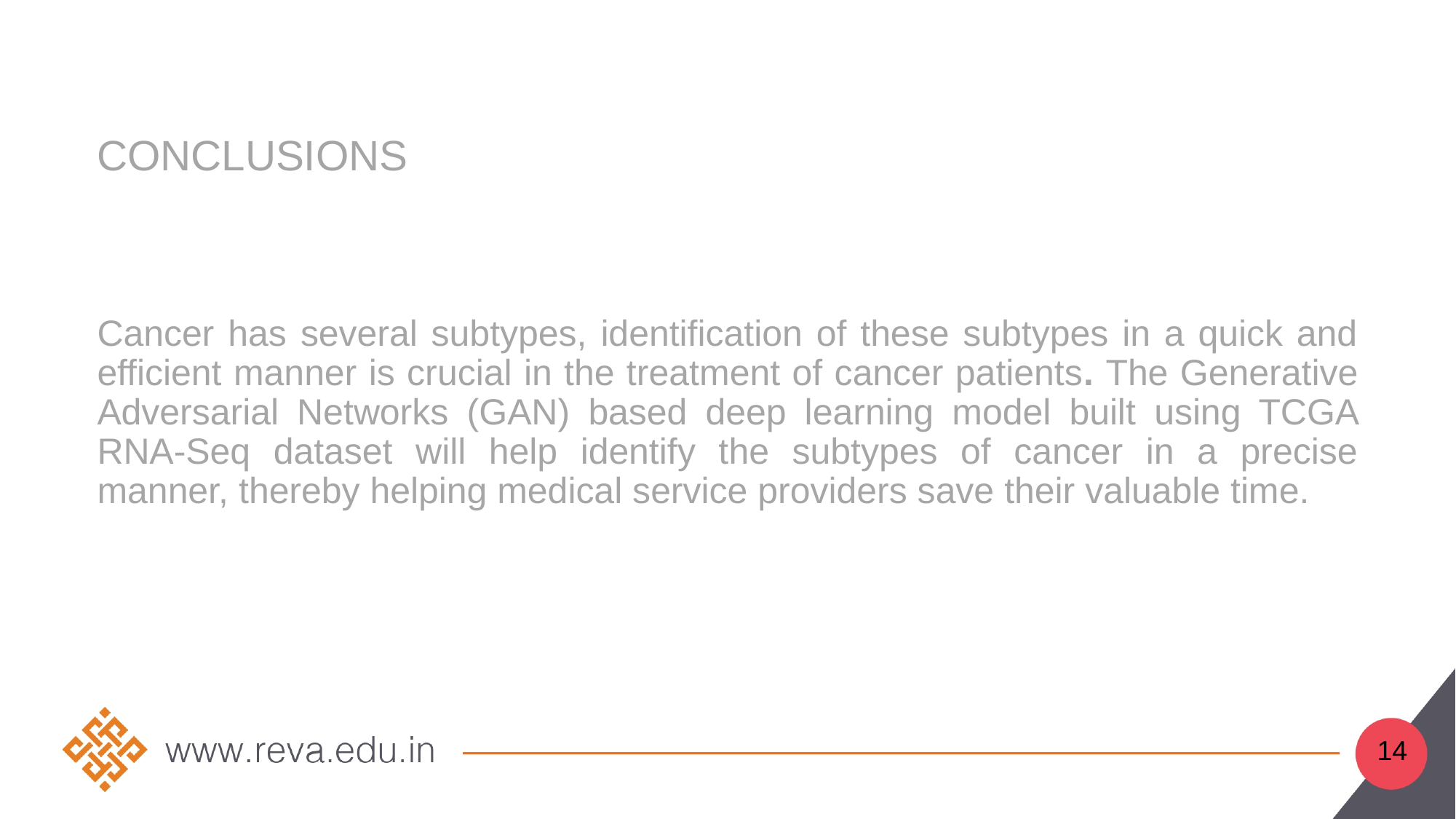

# conclusions
Cancer has several subtypes, identification of these subtypes in a quick and efficient manner is crucial in the treatment of cancer patients. The Generative Adversarial Networks (GAN) based deep learning model built using TCGA RNA-Seq dataset will help identify the subtypes of cancer in a precise manner, thereby helping medical service providers save their valuable time.
14